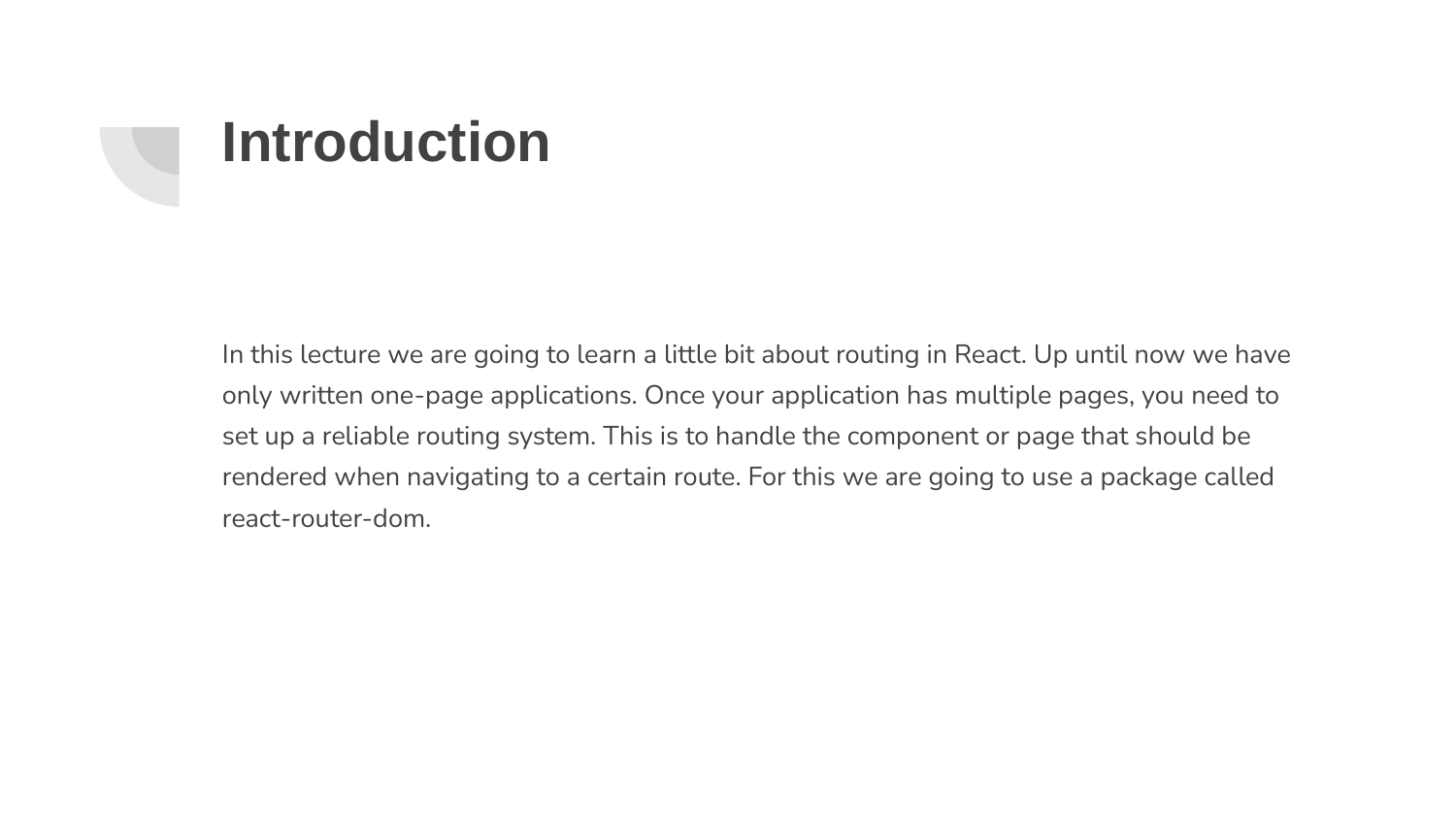

# Introduction
In this lecture we are going to learn a little bit about routing in React. Up until now we have only written one-page applications. Once your application has multiple pages, you need to set up a reliable routing system. This is to handle the component or page that should be rendered when navigating to a certain route. For this we are going to use a package called react-router-dom.